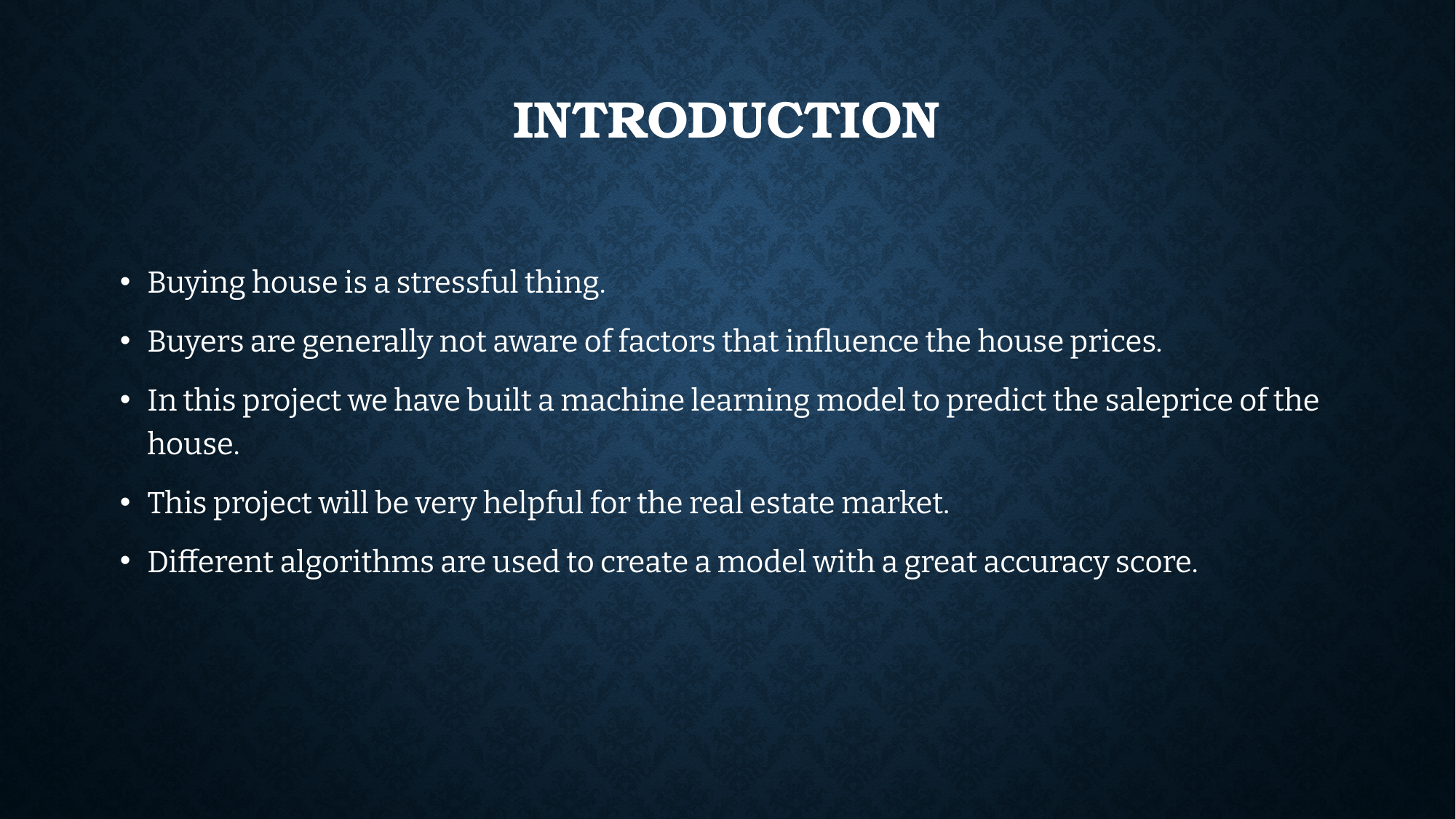

# Introduction
Buying house is a stressful thing.
Buyers are generally not aware of factors that influence the house prices.
In this project we have built a machine learning model to predict the saleprice of the house.
This project will be very helpful for the real estate market.
Different algorithms are used to create a model with a great accuracy score.